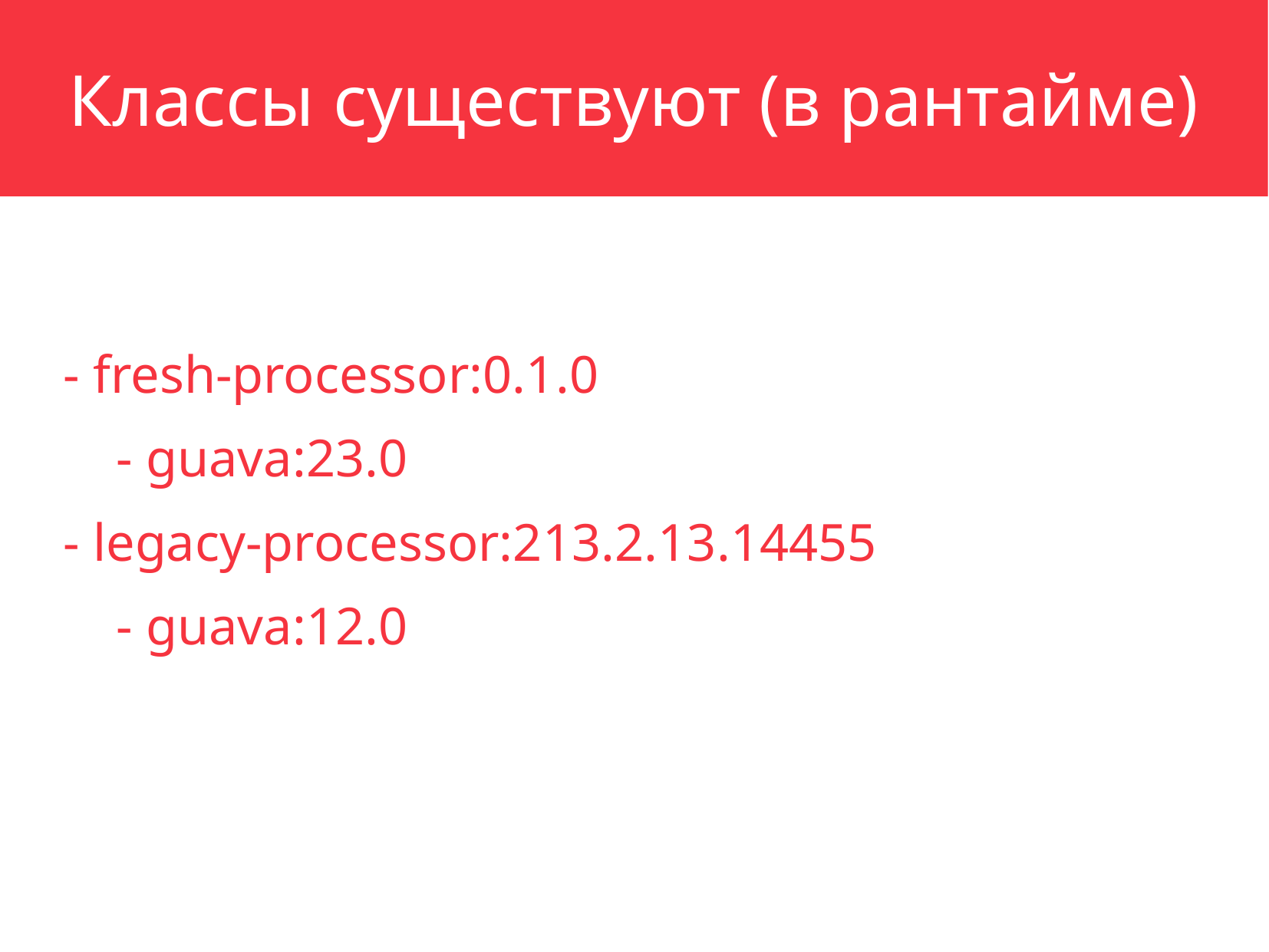

Классы существуют (в рантайме)

- fresh-processor:0.1.0
    - guava:23.0
- legacy-processor:213.2.13.14455
    - guava:12.0